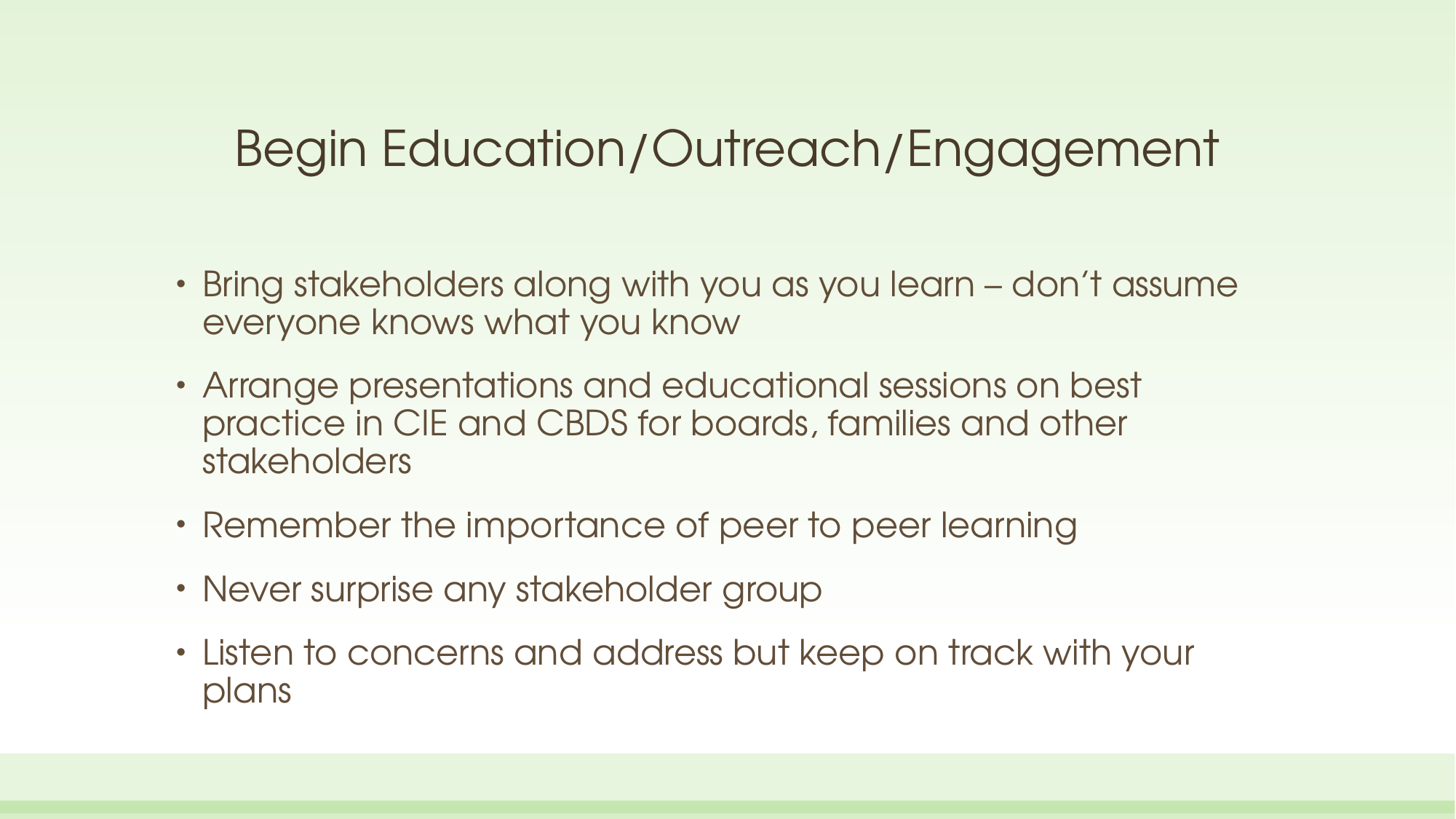

# Begin Education/Outreach/Engagement

Bring stakeholders along with you as you learn – don’t assume everyone knows what you know
Arrange presentations and educational sessions on best practice in CIE and CBDS for boards, families and other stakeholders
Remember the importance of peer to peer learning
Never surprise any stakeholder group
Listen to concerns and address but keep on track with your plans